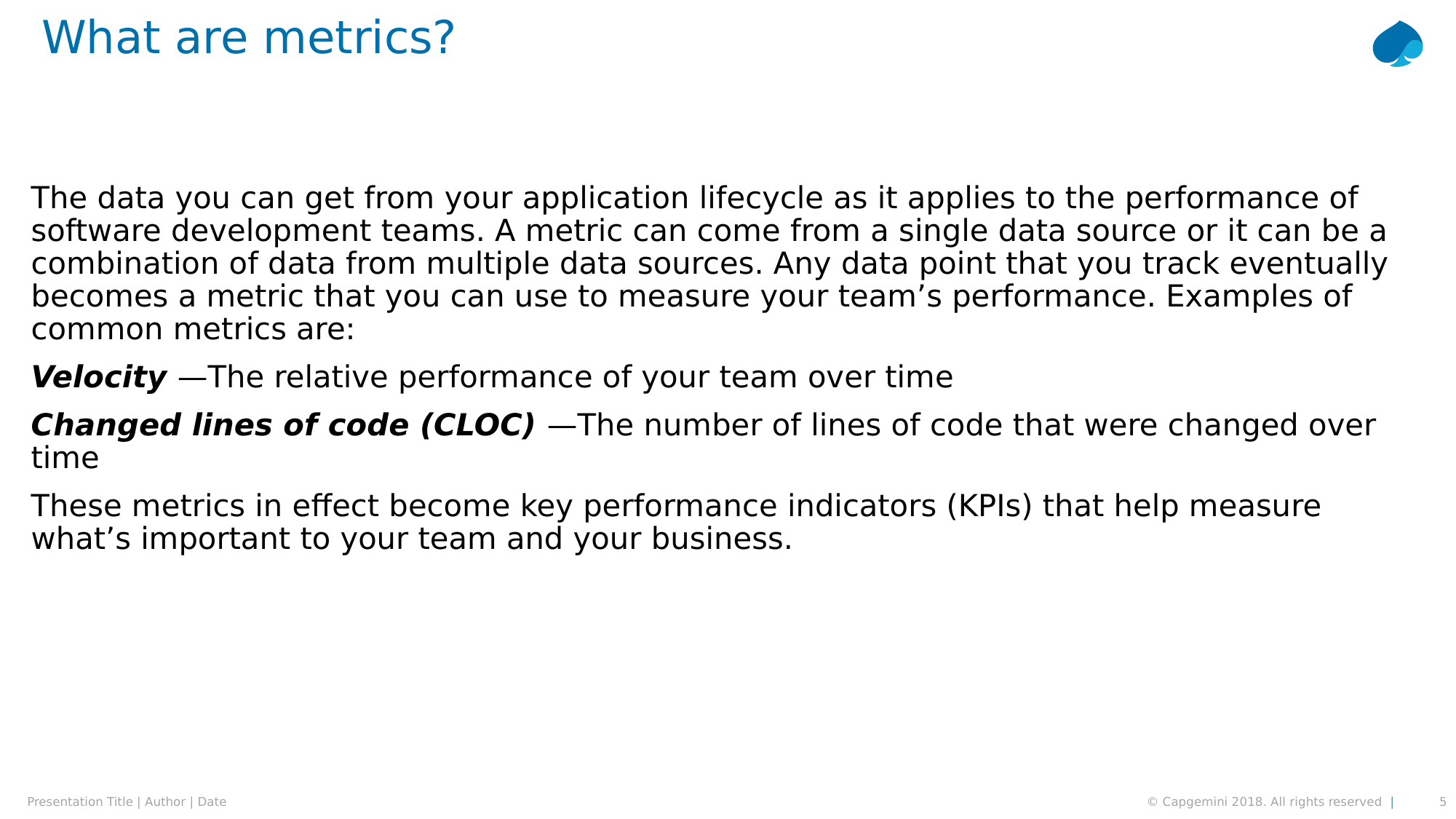

# What are metrics?

The data you can get from your application lifecycle as it applies to the performance of software development teams. A metric can come from a single data source or it can be a combination of data from multiple data sources. Any data point that you track eventually becomes a metric that you can use to measure your team’s performance. Examples of common metrics are:
Velocity —The relative performance of your team over time
Changed lines of code (CLOC) —The number of lines of code that were changed over time
These metrics in effect become key performance indicators (KPIs) that help measure what’s important to your team and your business.